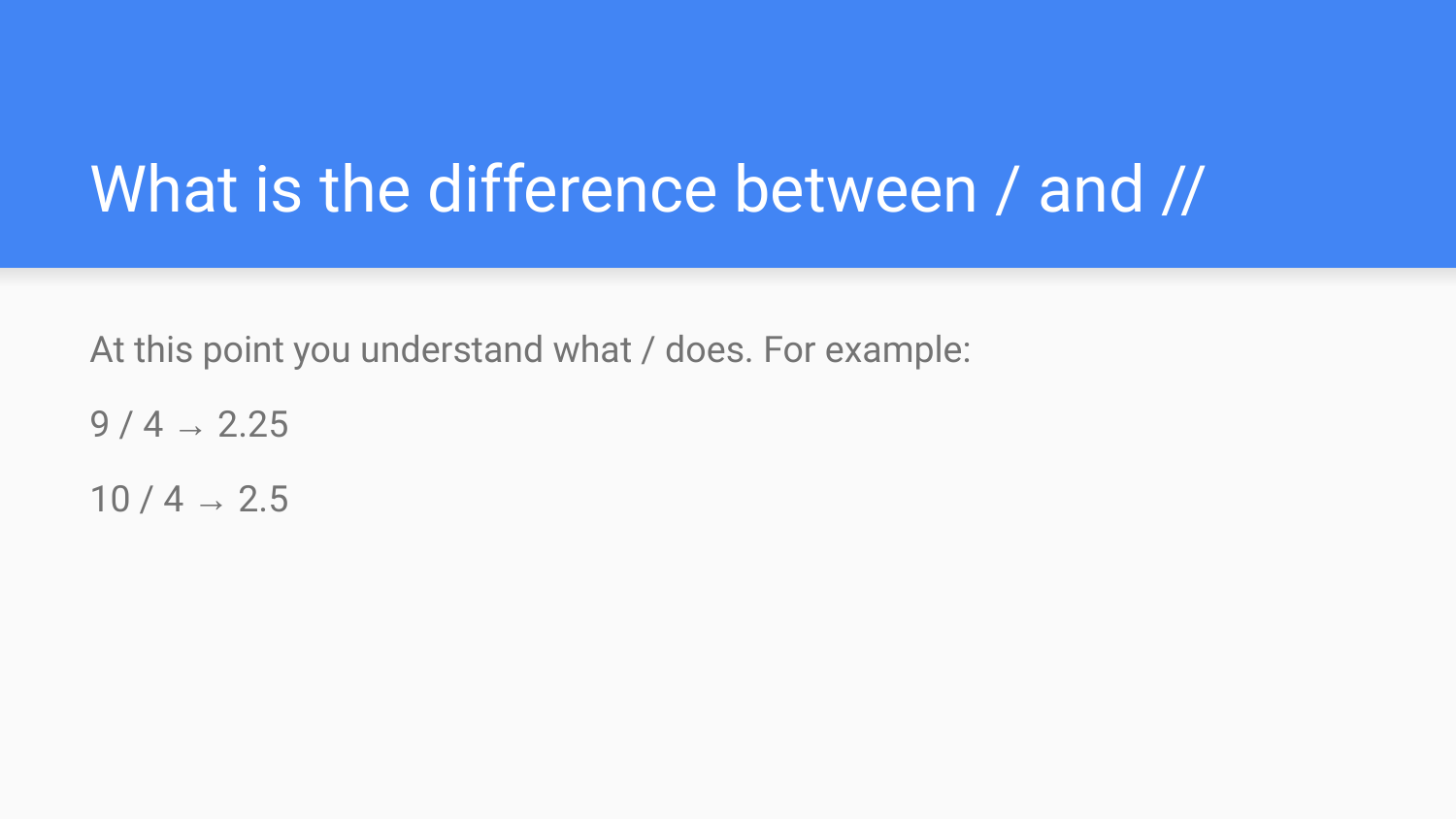

# What is the difference between / and //
At this point you understand what / does. For example:
9 / 4 → 2.25
10 / 4 → 2.5